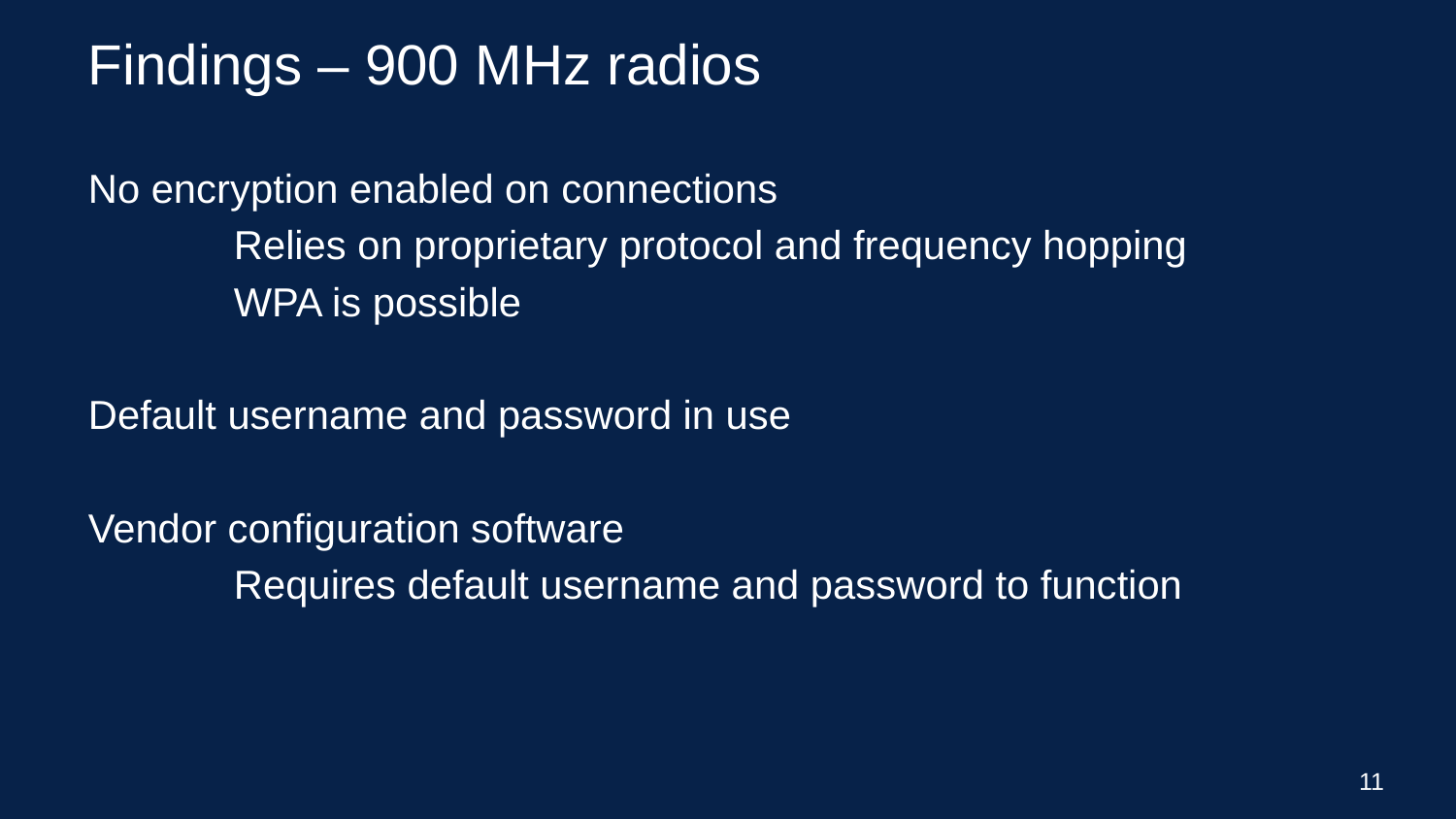

# Findings – 900 MHz radios
No encryption enabled on connections
	Relies on proprietary protocol and frequency hopping
	WPA is possible

Default username and password in use

Vendor configuration software
	Requires default username and password to function
11